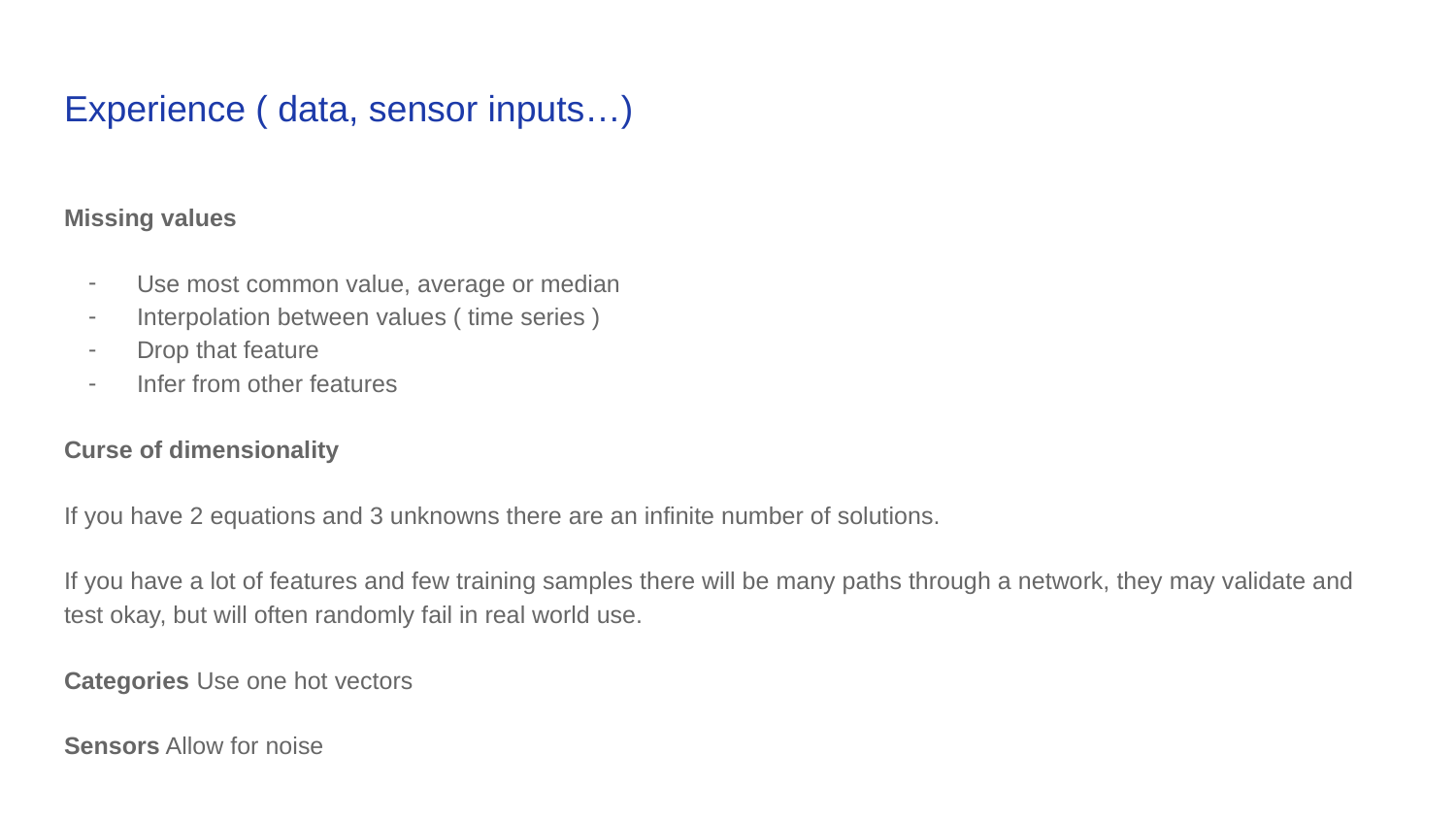

# Experience ( data, sensor inputs…)
Missing values
Use most common value, average or median
Interpolation between values ( time series )
Drop that feature
Infer from other features
Curse of dimensionality
If you have 2 equations and 3 unknowns there are an infinite number of solutions.
If you have a lot of features and few training samples there will be many paths through a network, they may validate and test okay, but will often randomly fail in real world use.
Categories Use one hot vectors
Sensors Allow for noise